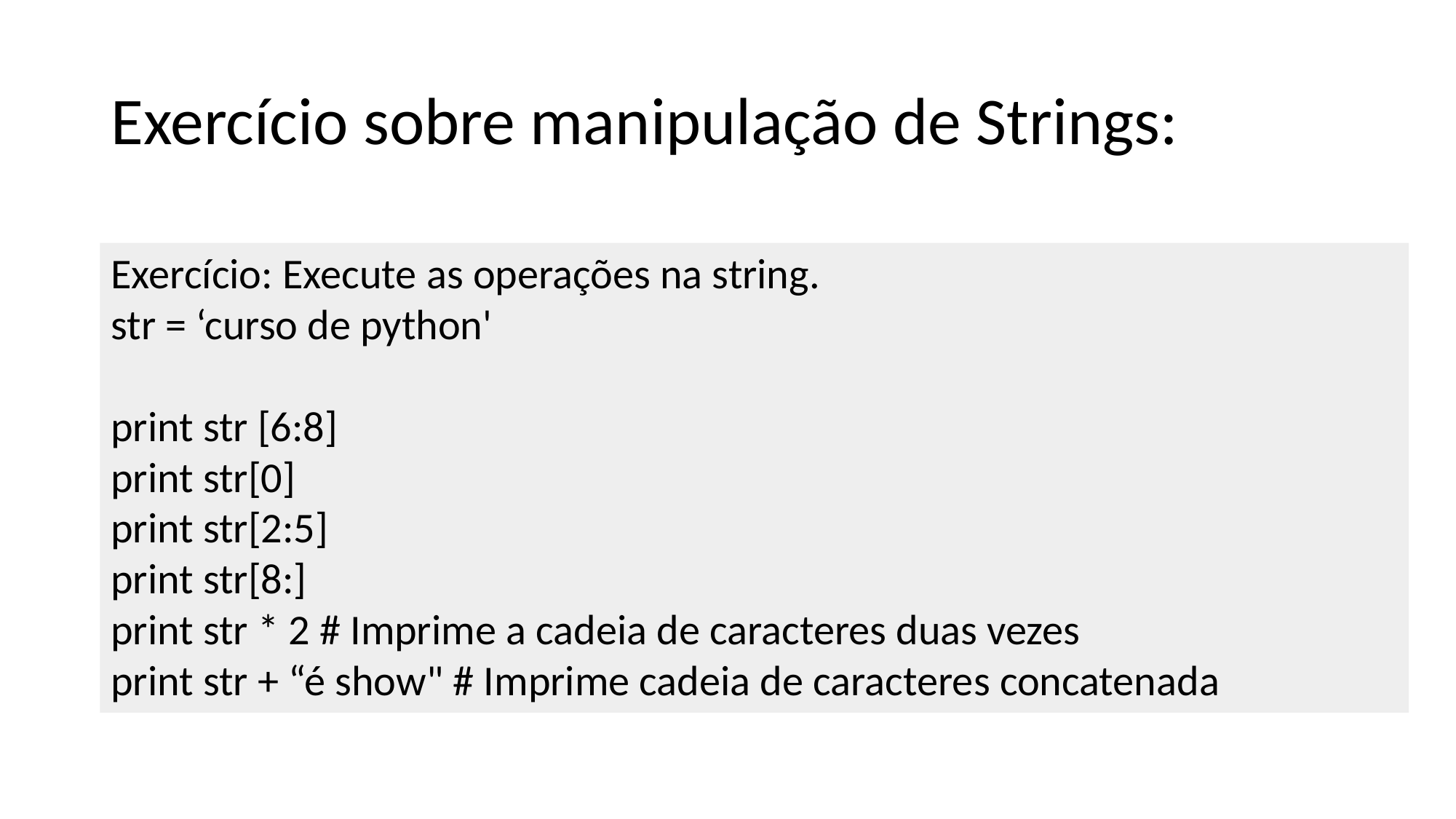

# Exercício sobre manipulação de Strings:
Exercício: Execute as operações na string.
str = ‘curso de python'

print str [6:8]
print str[0]
print str[2:5]
print str[8:]
print str * 2 # Imprime a cadeia de caracteres duas vezes
print str + “é show" # Imprime cadeia de caracteres concatenada